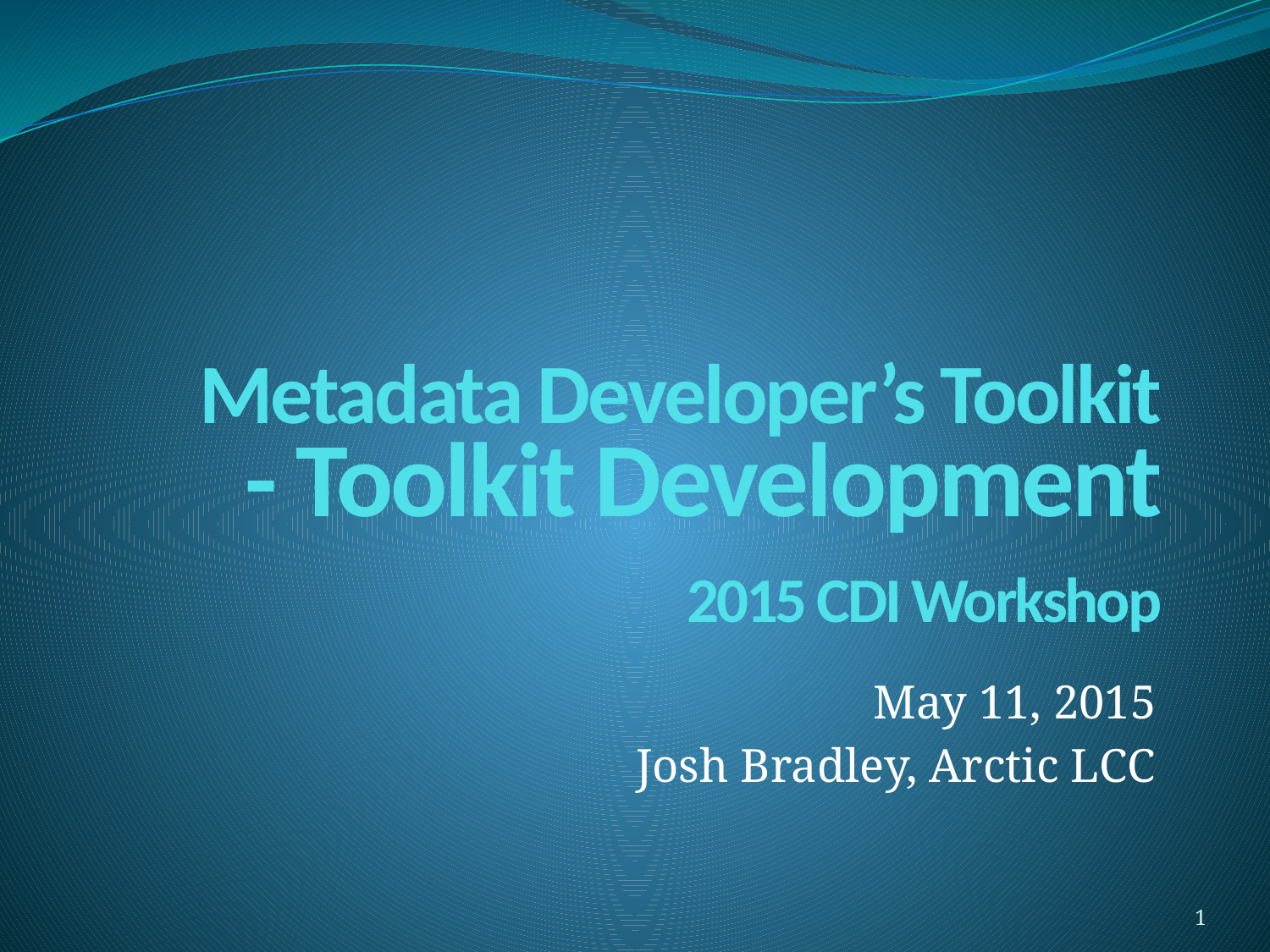

# Metadata Developer’s Toolkit - Toolkit Development 2015 CDI Workshop
May 11, 2015
Josh Bradley, Arctic LCC

1